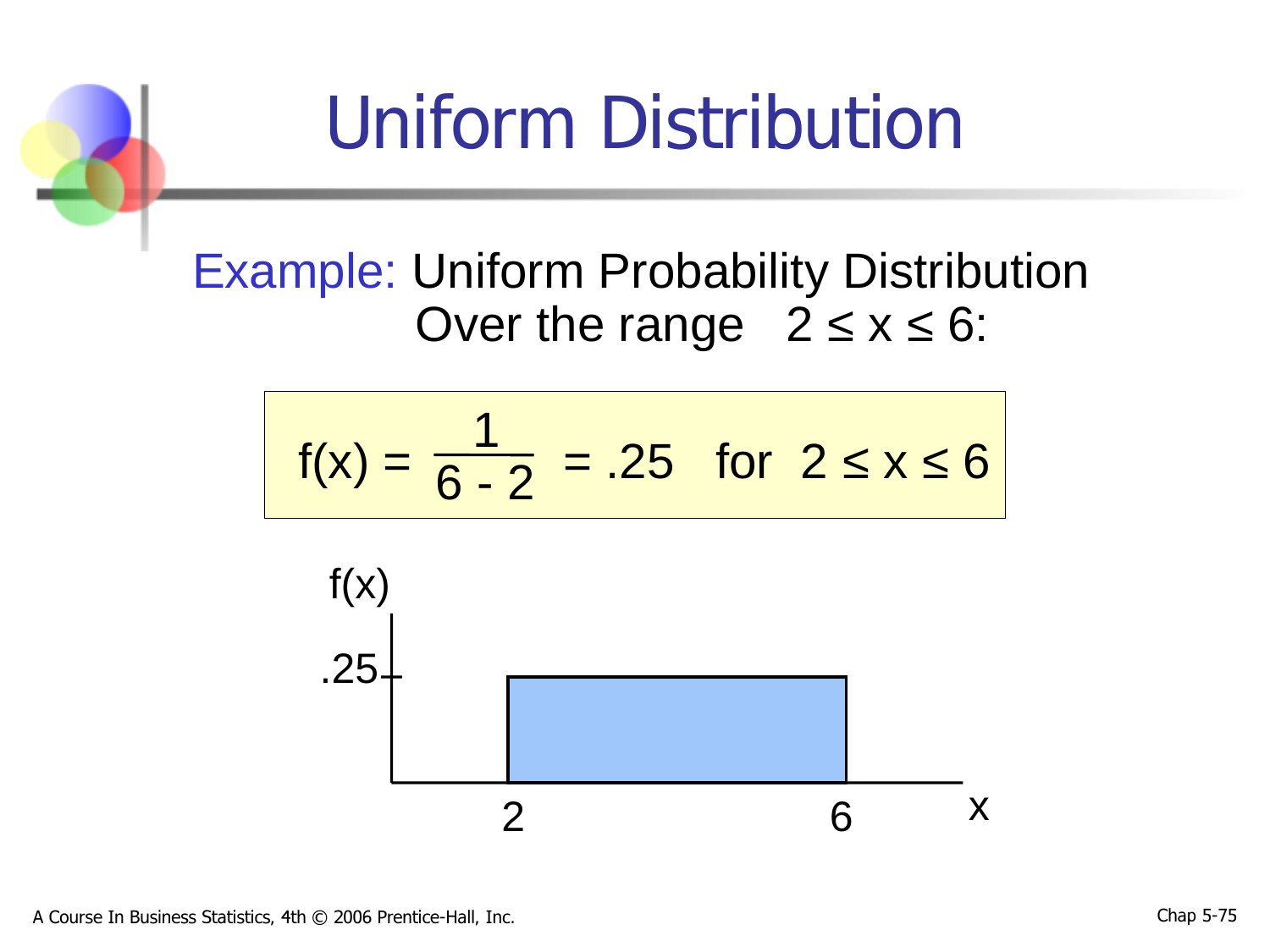

# Uniform Distribution
Example: Uniform Probability Distribution
	       Over the range   2 ≤ x ≤ 6:

1
f(x) =           = .25   for  2 ≤ x ≤ 6
6 - 2

f(x)

.25

x

2
6
A Course In Business Statistics, 4th © 2006 Prentice-Hall, Inc.
Chap 5-75